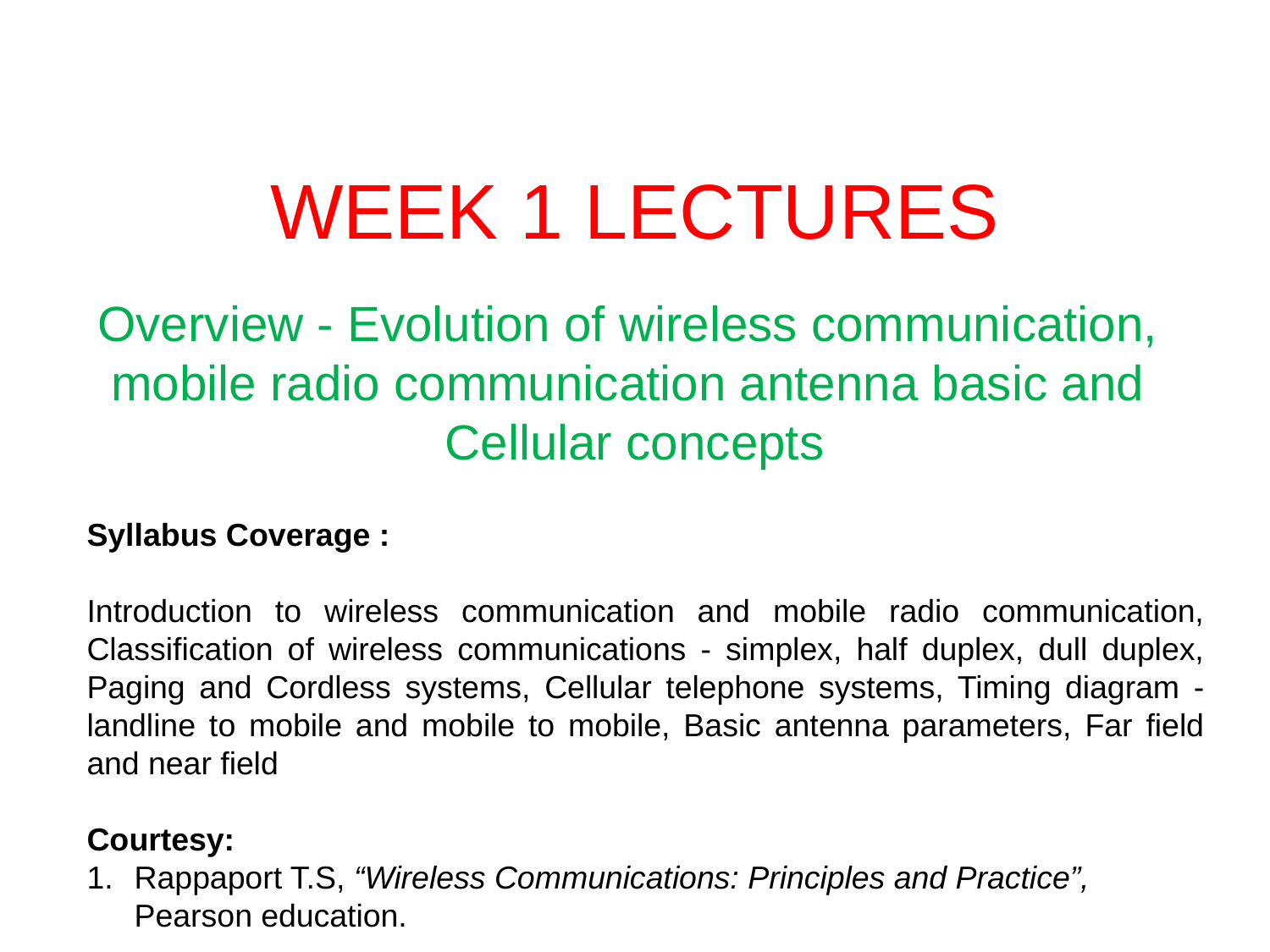

# WEEK 1 LECTURES
Overview - Evolution of wireless communication,  mobile radio communication antenna basic and  Cellular concepts
Syllabus Coverage :

Introduction to wireless communication and mobile radio communication, Classification of wireless communications - simplex, half duplex, dull duplex, Paging and Cordless systems, Cellular telephone systems, Timing diagram - landline to mobile and mobile to mobile, Basic antenna parameters, Far field and near field

Courtesy:
Rappaport T.S, “Wireless Communications: Principles and Practice”, Pearson education.